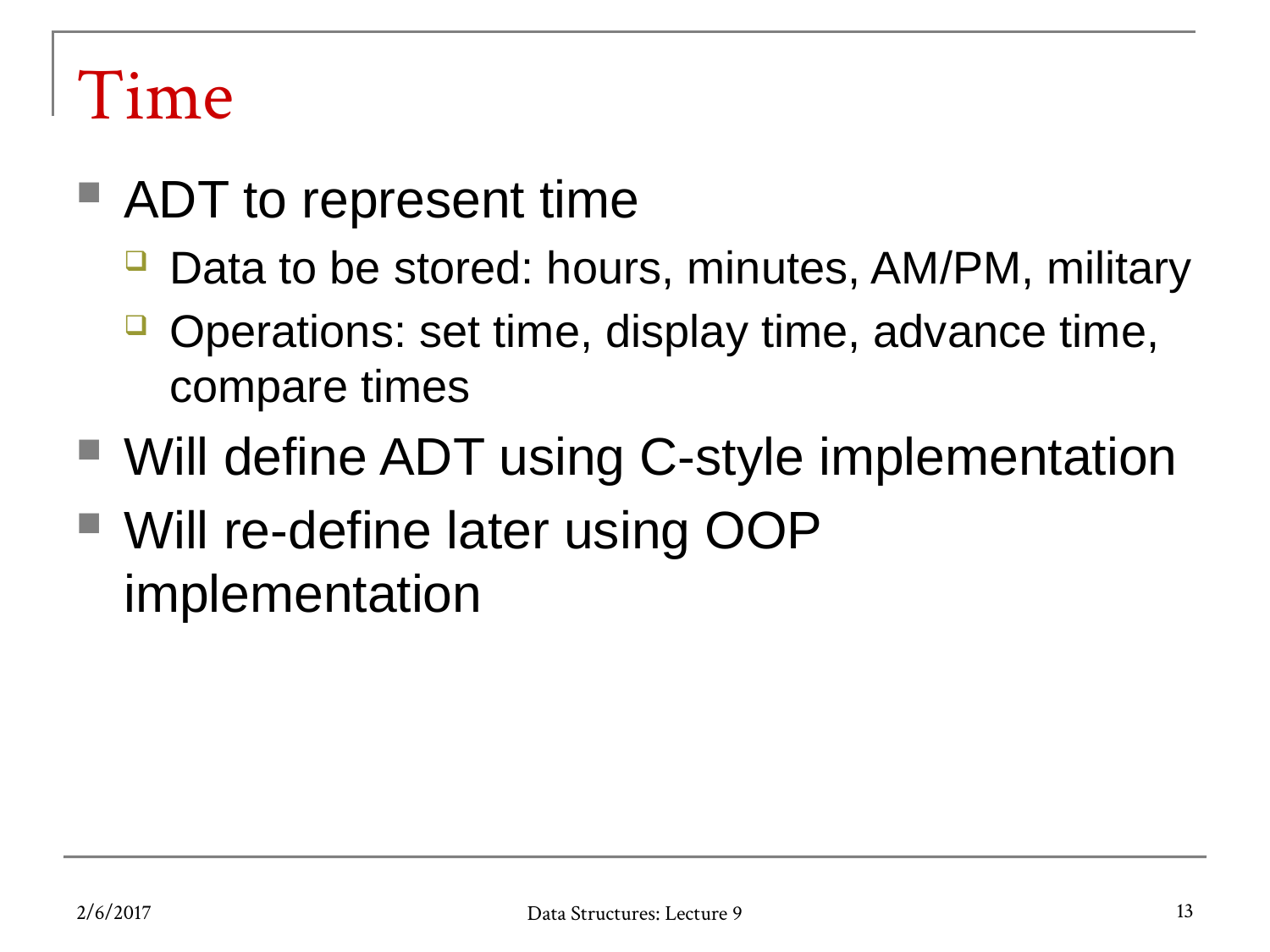

# Time
ADT to represent time
Data to be stored: hours, minutes, AM/PM, military
Operations: set time, display time, advance time, compare times
Will define ADT using C-style implementation
Will re-define later using OOP implementation
2/6/2017
13
Data Structures: Lecture 9